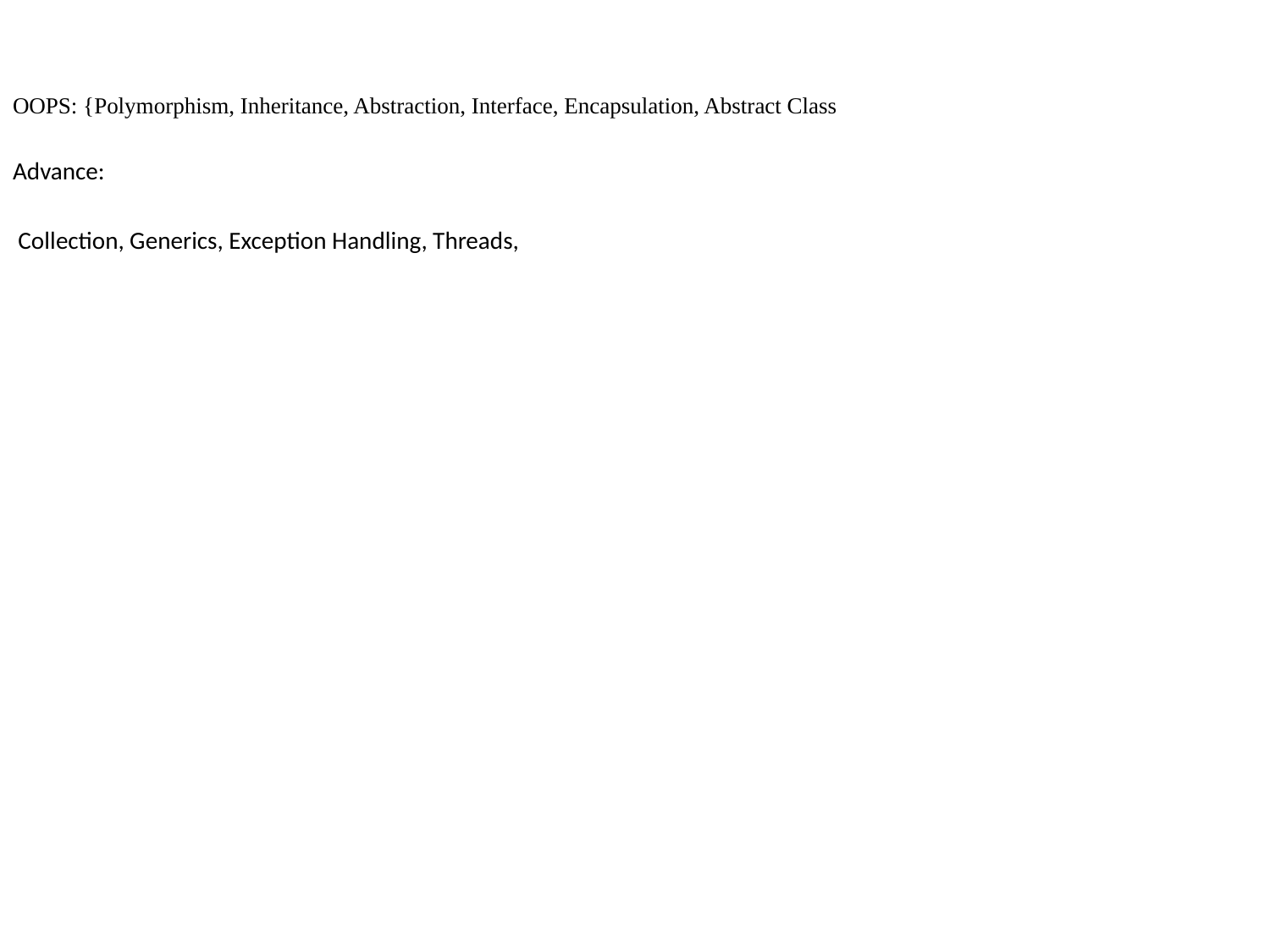

OOPS: {Polymorphism, Inheritance, Abstraction, Interface, Encapsulation, Abstract Class

Advance:

 Collection, Generics, Exception Handling, Threads,